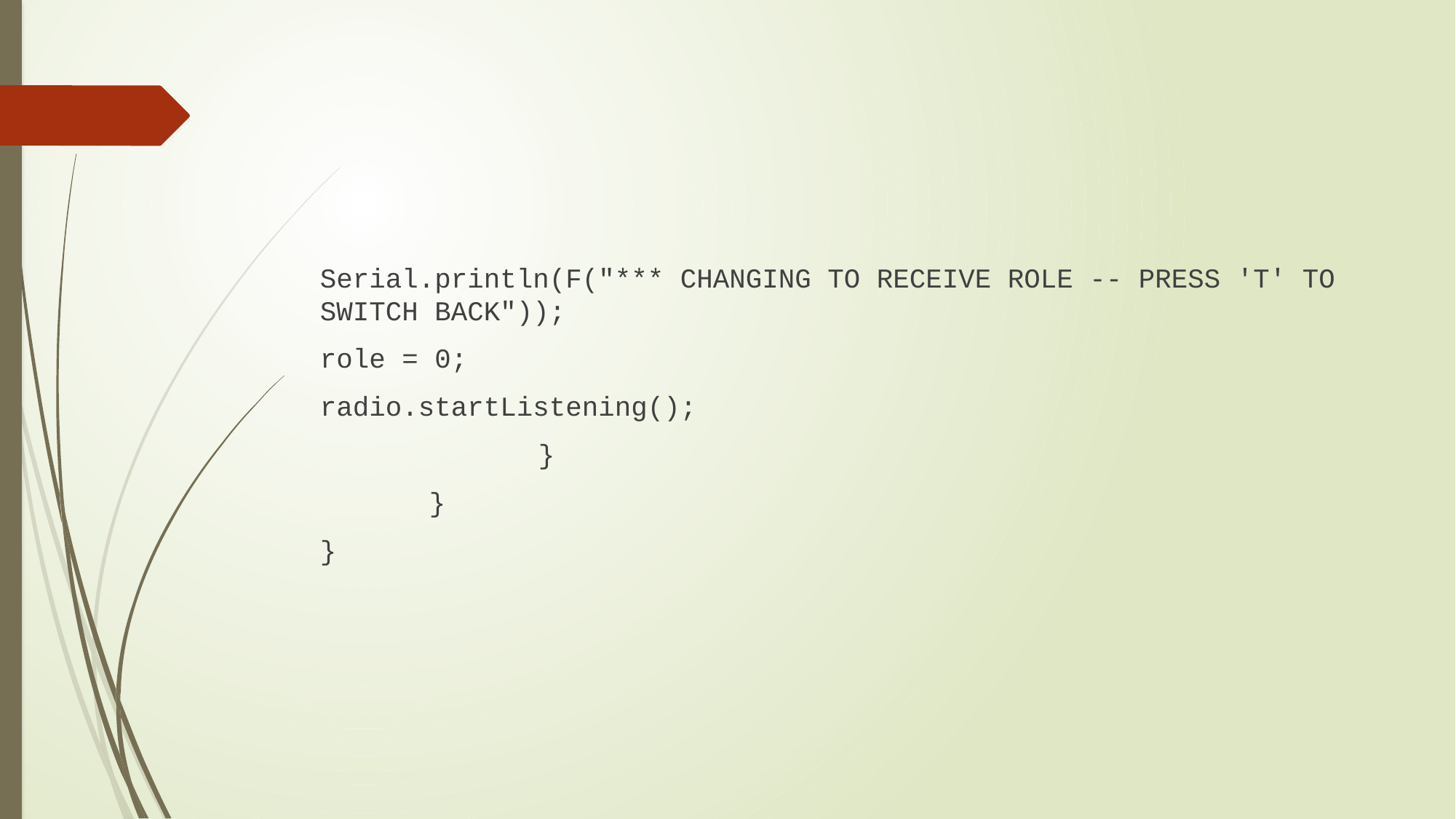

Serial.println(F("*** CHANGING TO RECEIVE ROLE -- PRESS 'T' TO SWITCH BACK"));
role = 0;
radio.startListening();
 		}
 	}
}